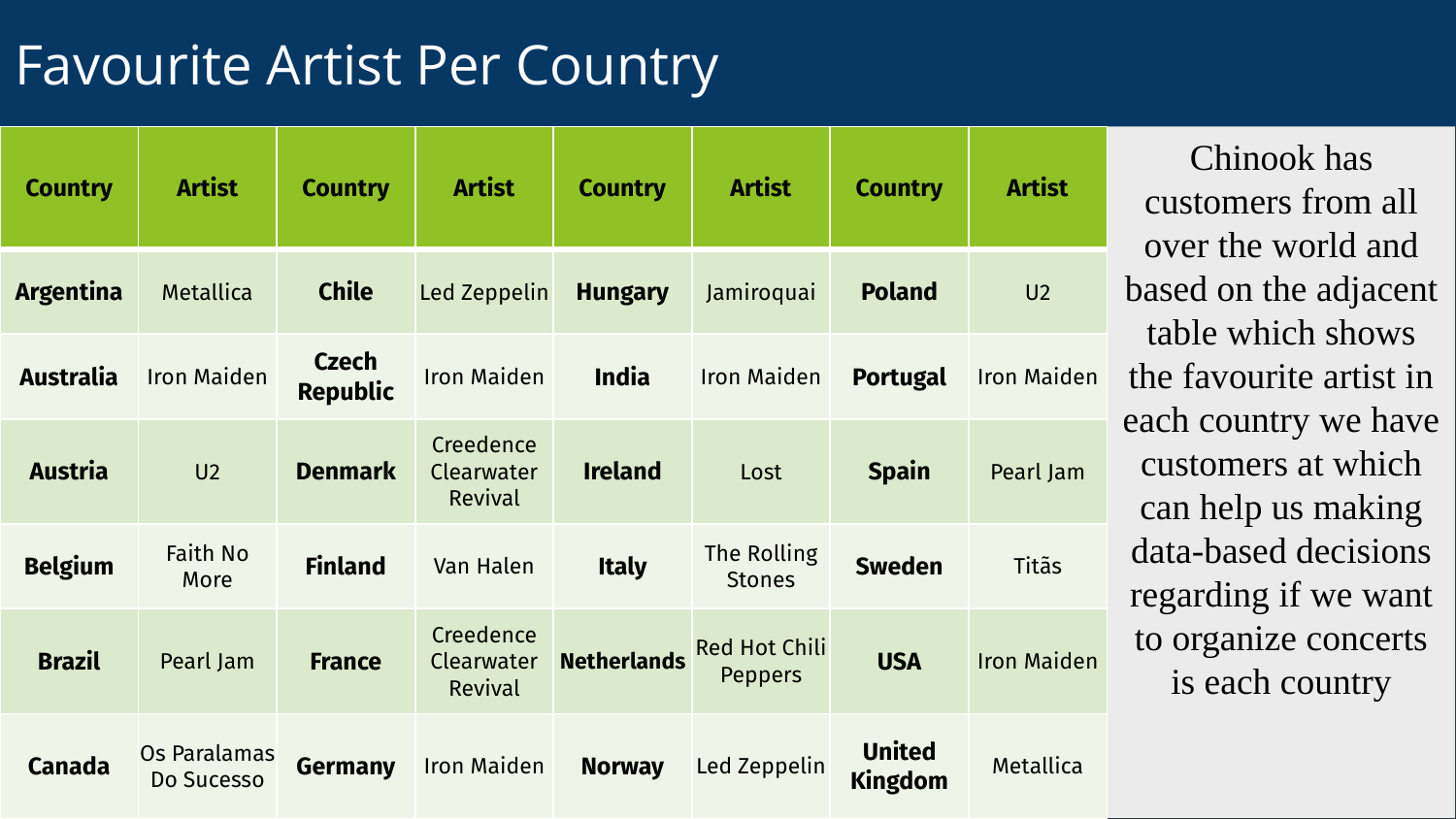

# Favourite Artist Per Country

Chinook has customers from all over the world and based on the adjacent table which shows the favourite artist in each country we have customers at which can help us making data-based decisions regarding if we want to organize concerts is each country
| Country | Artist | Country | Artist | Country | Artist | Country | Artist |
| --- | --- | --- | --- | --- | --- | --- | --- |
| Argentina | Metallica | Chile | Led Zeppelin | Hungary | Jamiroquai | Poland | U2 |
| Australia | Iron Maiden | Czech Republic | Iron Maiden | India | Iron Maiden | Portugal | Iron Maiden |
| Austria | U2 | Denmark | Creedence Clearwater Revival | Ireland | Lost | Spain | Pearl Jam |
| Belgium | Faith No More | Finland | Van Halen | Italy | The Rolling Stones | Sweden | Titãs |
| Brazil | Pearl Jam | France | Creedence Clearwater Revival | Netherlands | Red Hot Chili Peppers | USA | Iron Maiden |
| Canada | Os Paralamas Do Sucesso | Germany | Iron Maiden | Norway | Led Zeppelin | United Kingdom | Metallica |